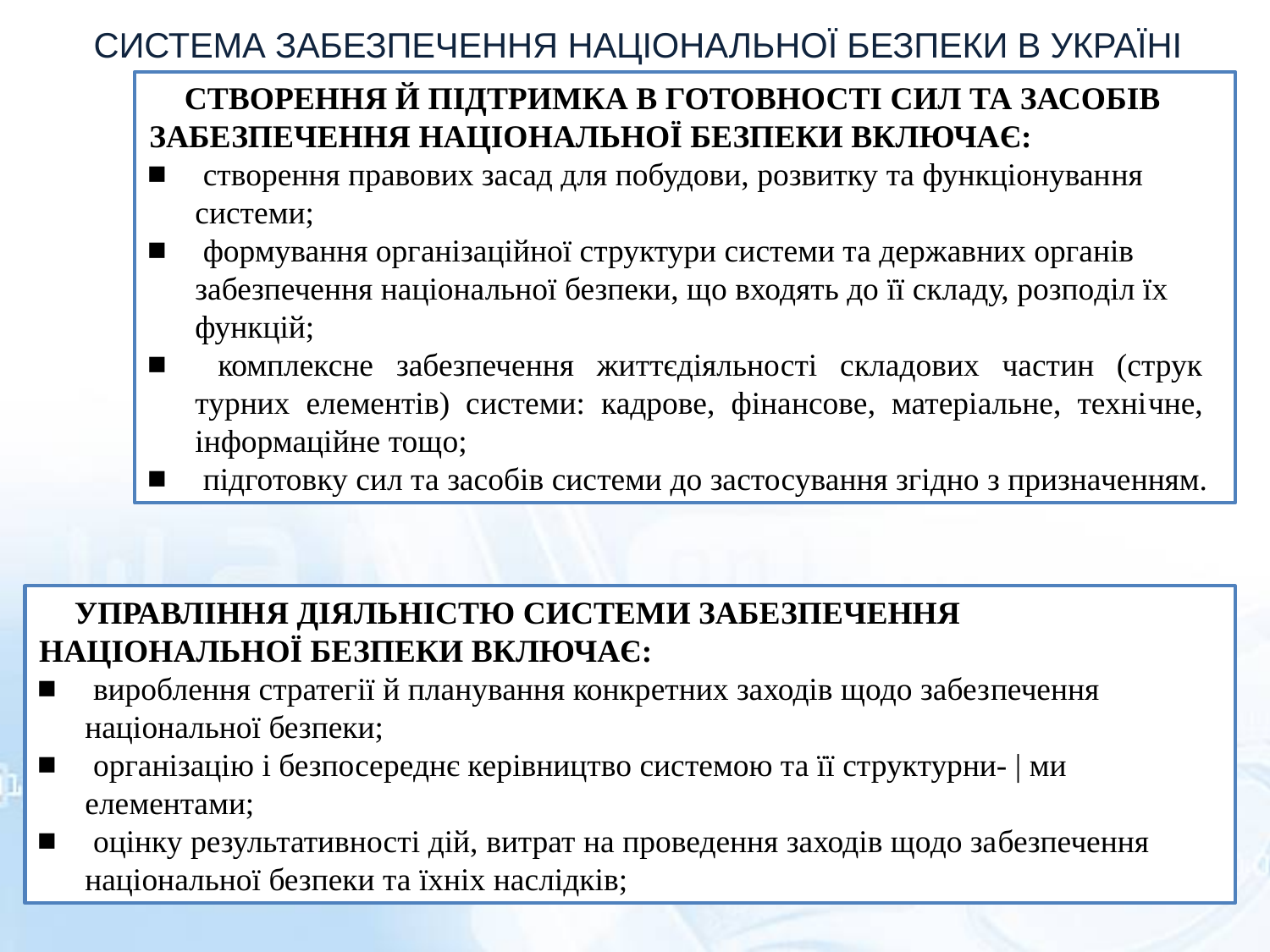

СИСТЕМА ЗАБЕЗПЕЧЕННЯ НАЦІОНАЛЬНОЇ БЕЗПЕКИ В УКРАЇНІ
СТВОРЕННЯ Й ПІДТРИМКА В ГОТОВНОСТІ СИЛ ТА ЗАСОБІВ ЗАБЕЗПЕЧЕННЯ НАЦІО­НАЛЬНОЇ БЕЗПЕКИ ВКЛЮЧАЄ:
 створення правових засад для побудови, розвитку та функціонуван­ня системи;
 формування організаційної структури системи та державних органів забезпечення національної безпеки, що входять до її складу, розпо­діл їх функцій;
 комплексне забезпечення життєдіяльності складових частин (струк­турних елементів) системи: кадрове, фінансове, матеріальне, техні­чне, інформаційне тощо;
 підготовку сил та засобів системи до застосування згідно з призна­ченням.
УПРАВЛІННЯ ДІЯЛЬНІСТЮ СИСТЕМИ ЗАБЕЗПЕЧЕННЯ НАЦІОНАЛЬНОЇ БЕЗПЕКИ ВКЛЮЧАЄ:
 вироблення стратегії й планування конкретних заходів щодо забез­печення національної безпеки;
 організацію і безпосереднє керівництво системою та її структурни- | ми елементами;
 оцінку результативності дій, витрат на проведення заходів щодо за­безпечення національної безпеки та їхніх наслідків;